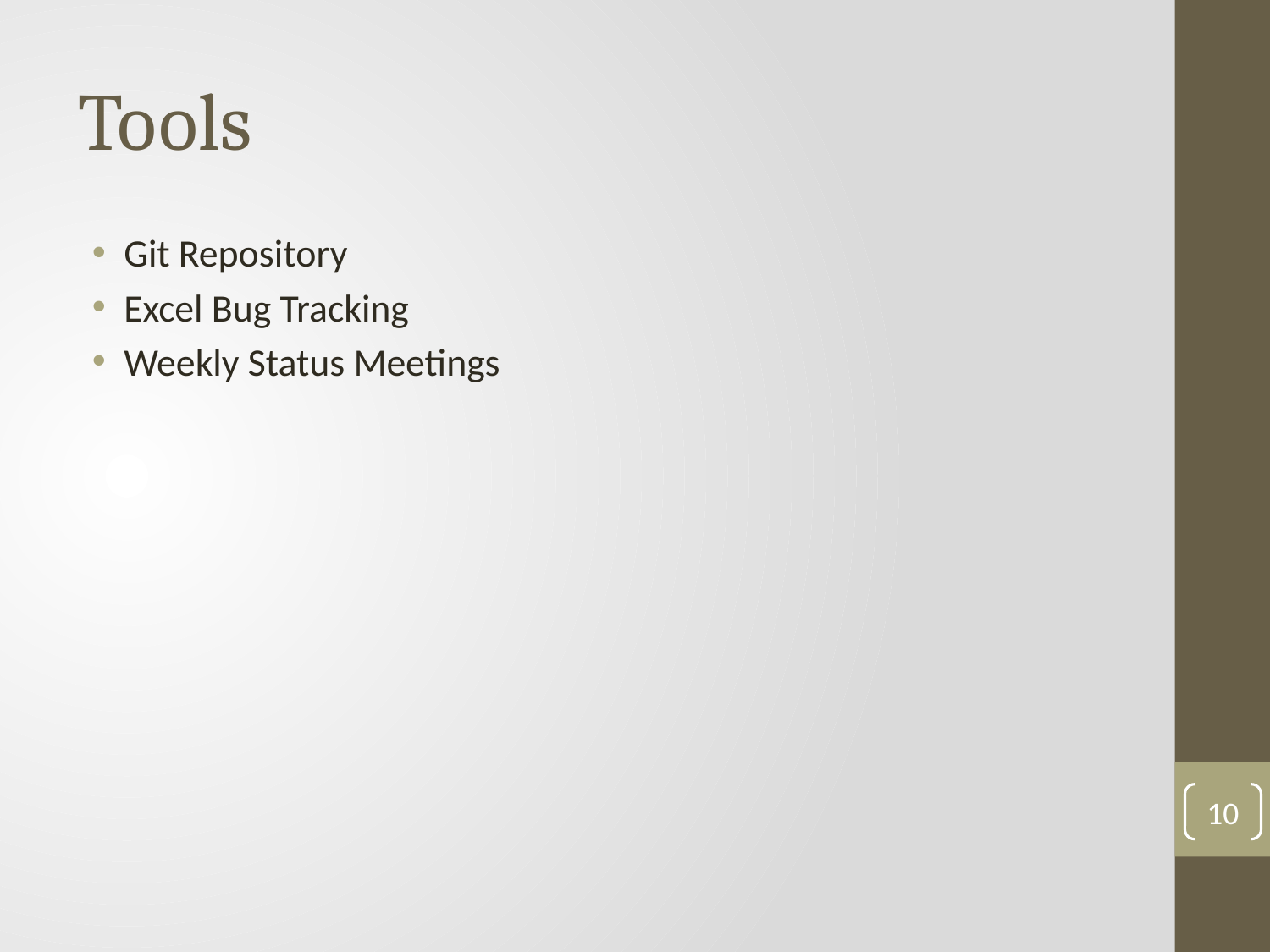

# Tools
Git Repository
Excel Bug Tracking
Weekly Status Meetings

10